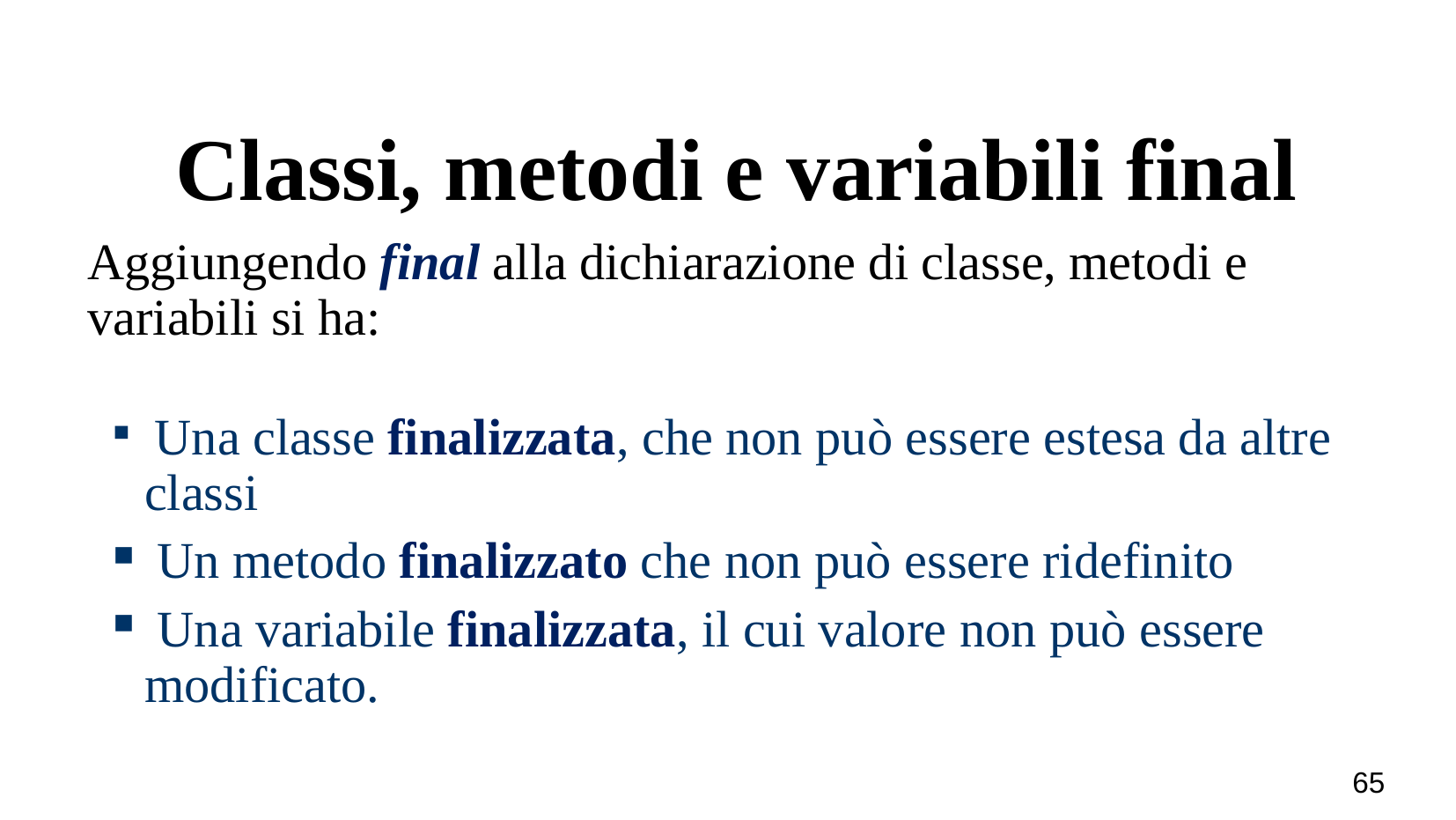

Classi, metodi e variabili final
Aggiungendo final alla dichiarazione di classe, metodi e variabili si ha:
 Una classe finalizzata, che non può essere estesa da altre classi
 Un metodo finalizzato che non può essere ridefinito
 Una variabile finalizzata, il cui valore non può essere modificato.

65